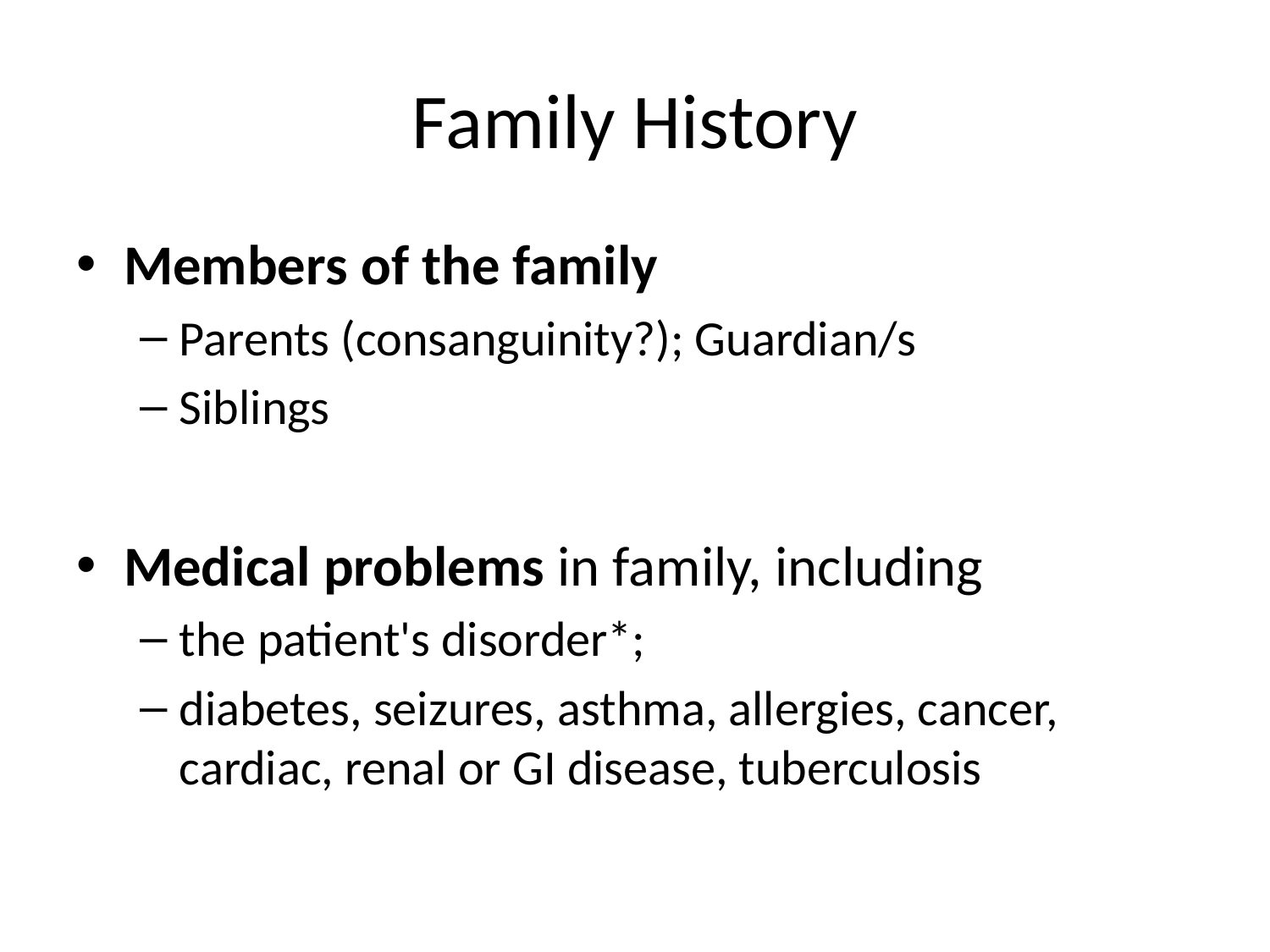

# Family History
Members of the family
Parents (consanguinity?); Guardian/s
Siblings

Medical problems in family, including
the patient's disorder*;
diabetes, seizures, asthma, allergies, cancer, cardiac, renal or GI disease, tuberculosis